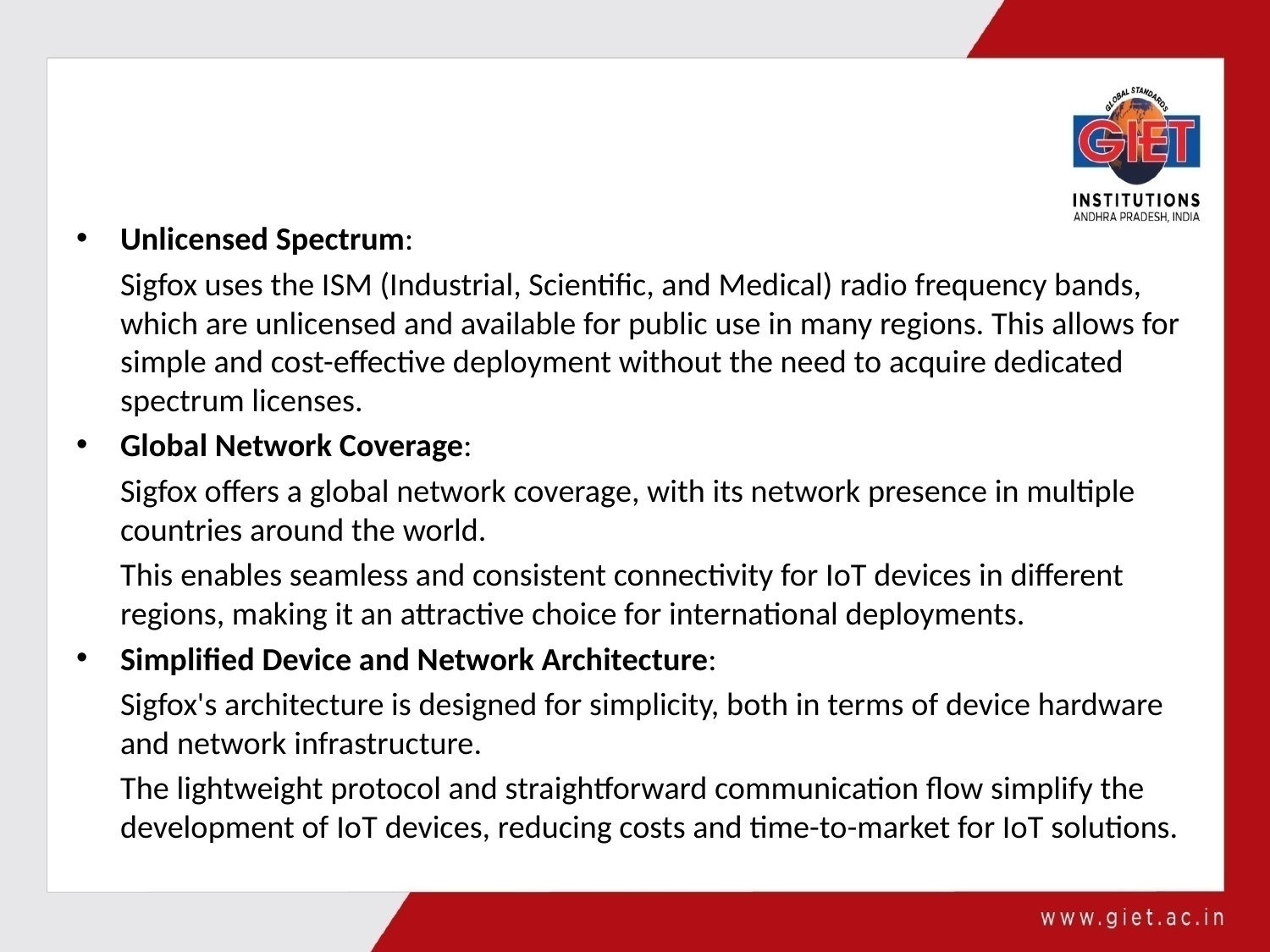

Unlicensed Spectrum:
	Sigfox uses the ISM (Industrial, Scientific, and Medical) radio frequency bands, which are unlicensed and available for public use in many regions. This allows for simple and cost-effective deployment without the need to acquire dedicated spectrum licenses.
Global Network Coverage:
	Sigfox offers a global network coverage, with its network presence in multiple countries around the world.
	This enables seamless and consistent connectivity for IoT devices in different regions, making it an attractive choice for international deployments.
Simplified Device and Network Architecture:
	Sigfox's architecture is designed for simplicity, both in terms of device hardware and network infrastructure.
	The lightweight protocol and straightforward communication flow simplify the development of IoT devices, reducing costs and time-to-market for IoT solutions.